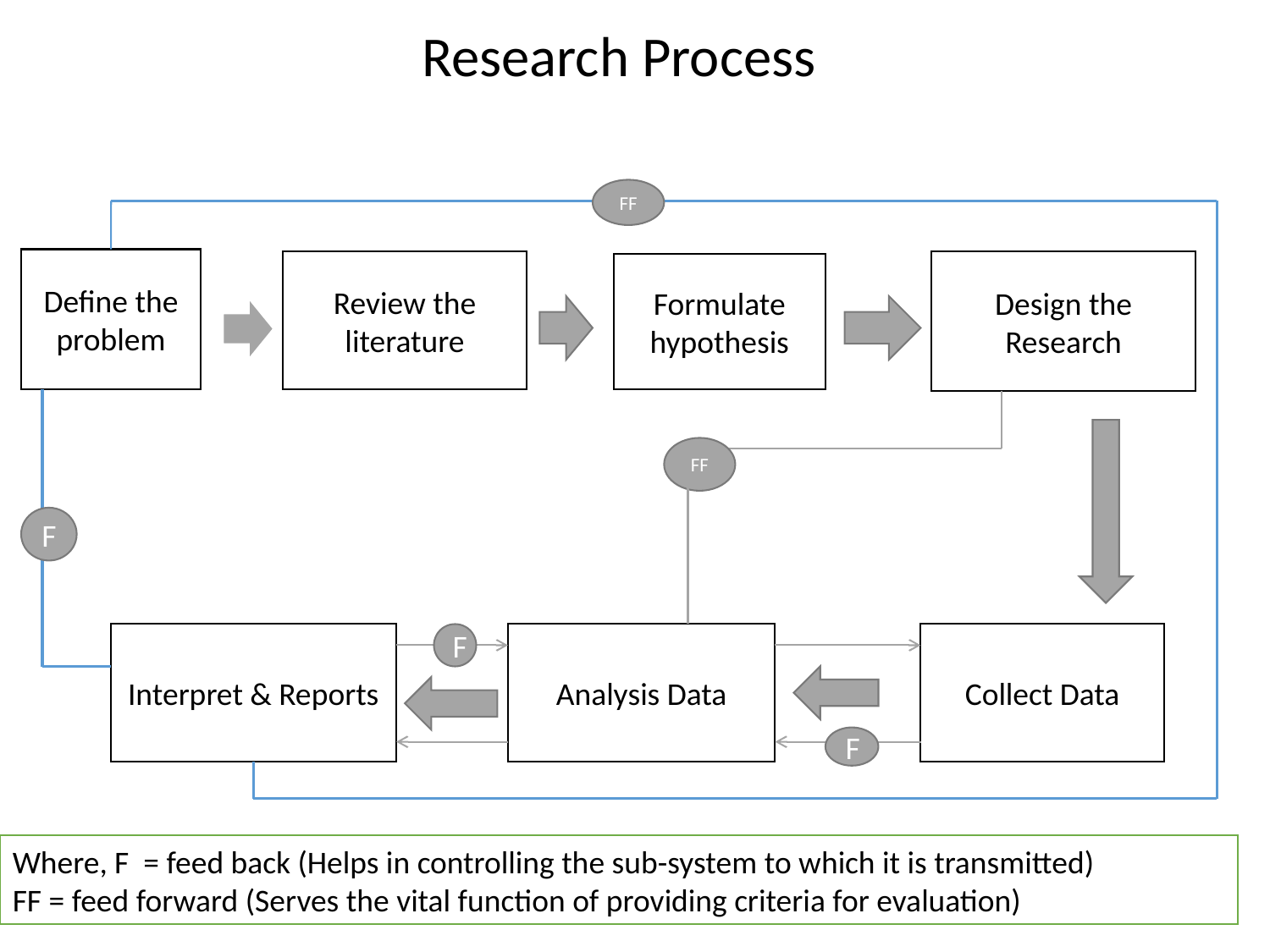

# Research Process
FF
Define the problem
Review the literature
Design the Research
Formulate hypothesis

FF
F
Interpret & Reports
F
Analysis Data
Collect Data

F
Where, F  = feed back (Helps in controlling the sub-system to which it is transmitted)
FF = feed forward (Serves the vital function of providing criteria for evaluation)